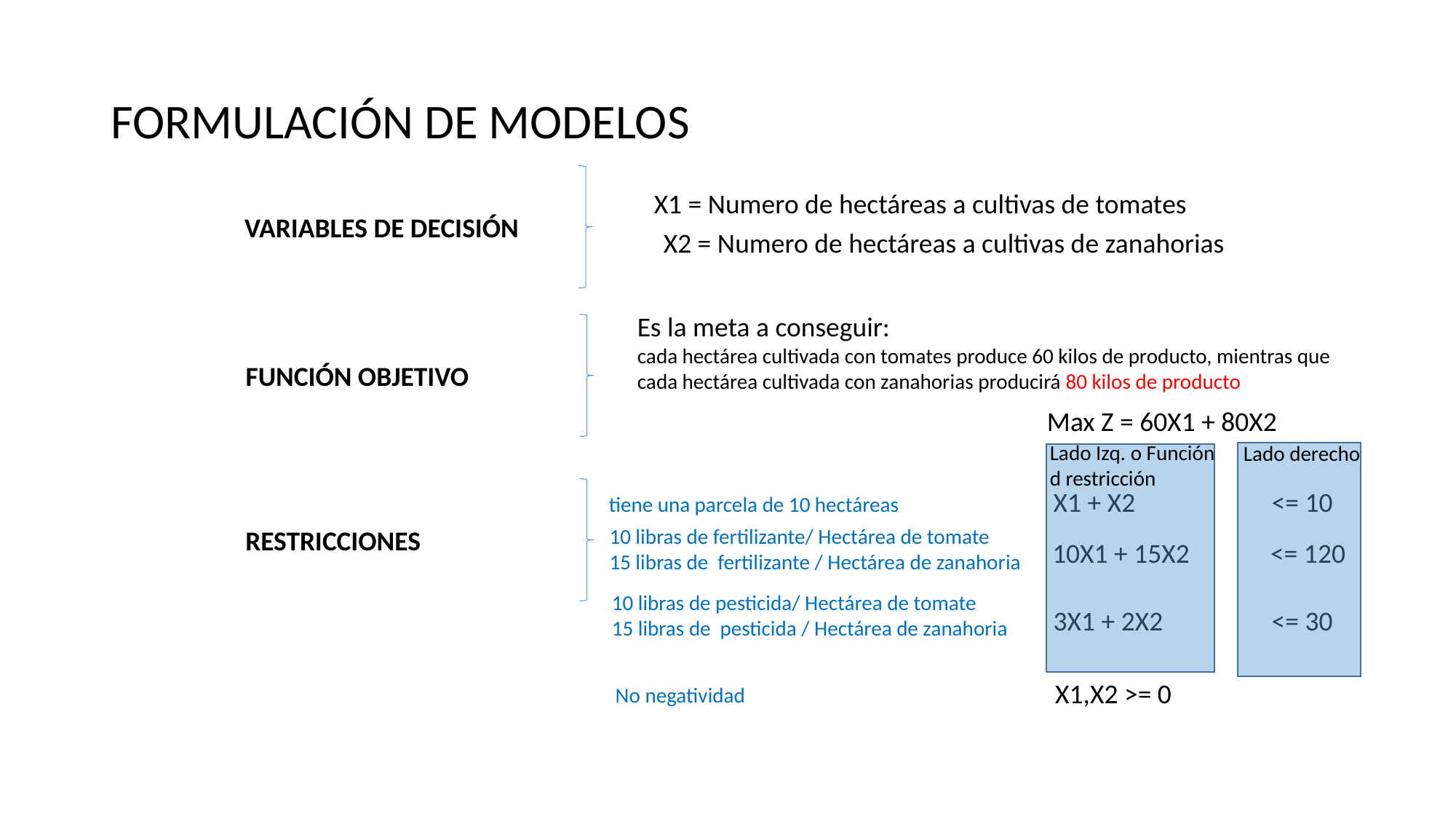

# FORMULACIÓN DE MODELOS

X1 = Numero de hectáreas a cultivas de tomates
VARIABLES DE DECISIÓN
X2 = Numero de hectáreas a cultivas de zanahorias

Es la meta a conseguir:
cada hectárea cultivada con tomates produce 60 kilos de producto, mientras que cada hectárea cultivada con zanahorias producirá 80 kilos de producto

FUNCIÓN OBJETIVO
Max Z = 60X1 + 80X2
Lado Izq. o Función d restricción
Lado derecho

 X1 + X2		 <= 10
tiene una parcela de 10 hectáreas
RESTRICCIONES
10 libras de fertilizante/ Hectárea de tomate
15 libras de  fertilizante / Hectárea de zanahoria
 10X1 + 15X2	 <= 120
10 libras de pesticida/ Hectárea de tomate
15 libras de  pesticida / Hectárea de zanahoria
 3X1 + 2X2	 <= 30
 X1,X2 >= 0
No negatividad